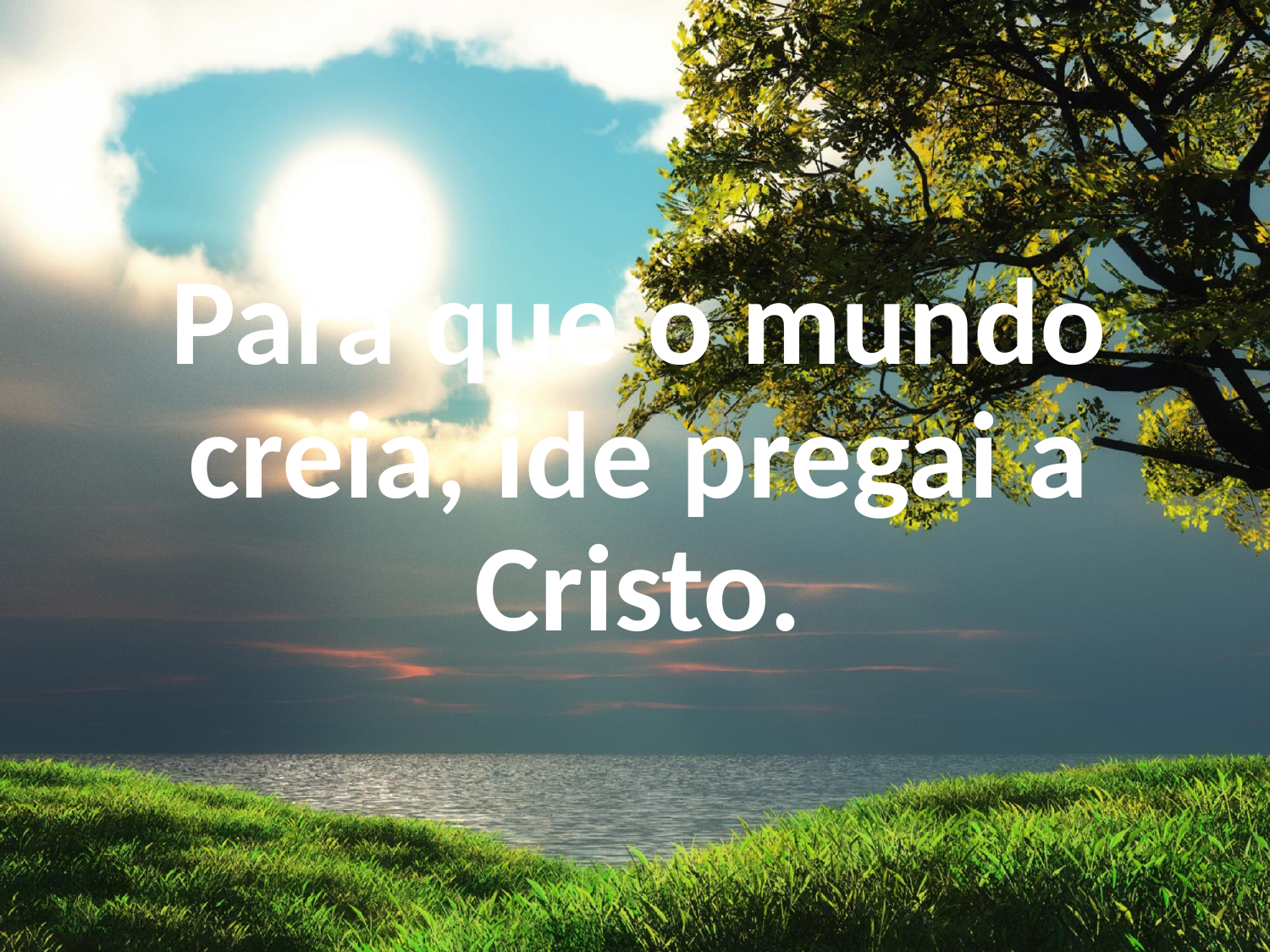

Para que o mundo
creia, ide pregai a
Cristo.